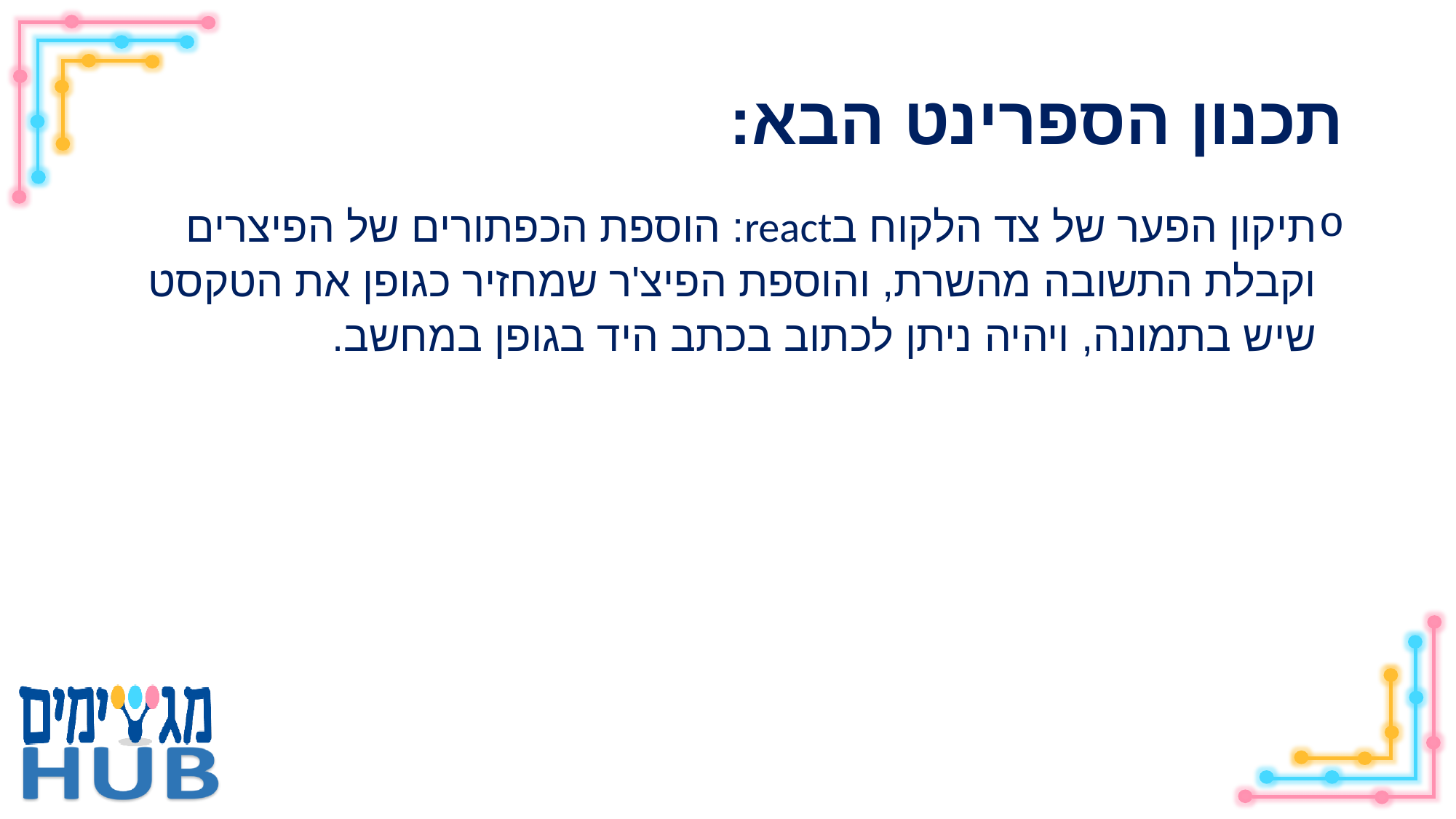

# תכנון הספרינט הבא:
תיקון הפער של צד הלקוח בreact: הוספת הכפתורים של הפיצרים וקבלת התשובה מהשרת, והוספת הפיצ'ר שמחזיר כגופן את הטקסט שיש בתמונה, ויהיה ניתן לכתוב בכתב היד בגופן במחשב.